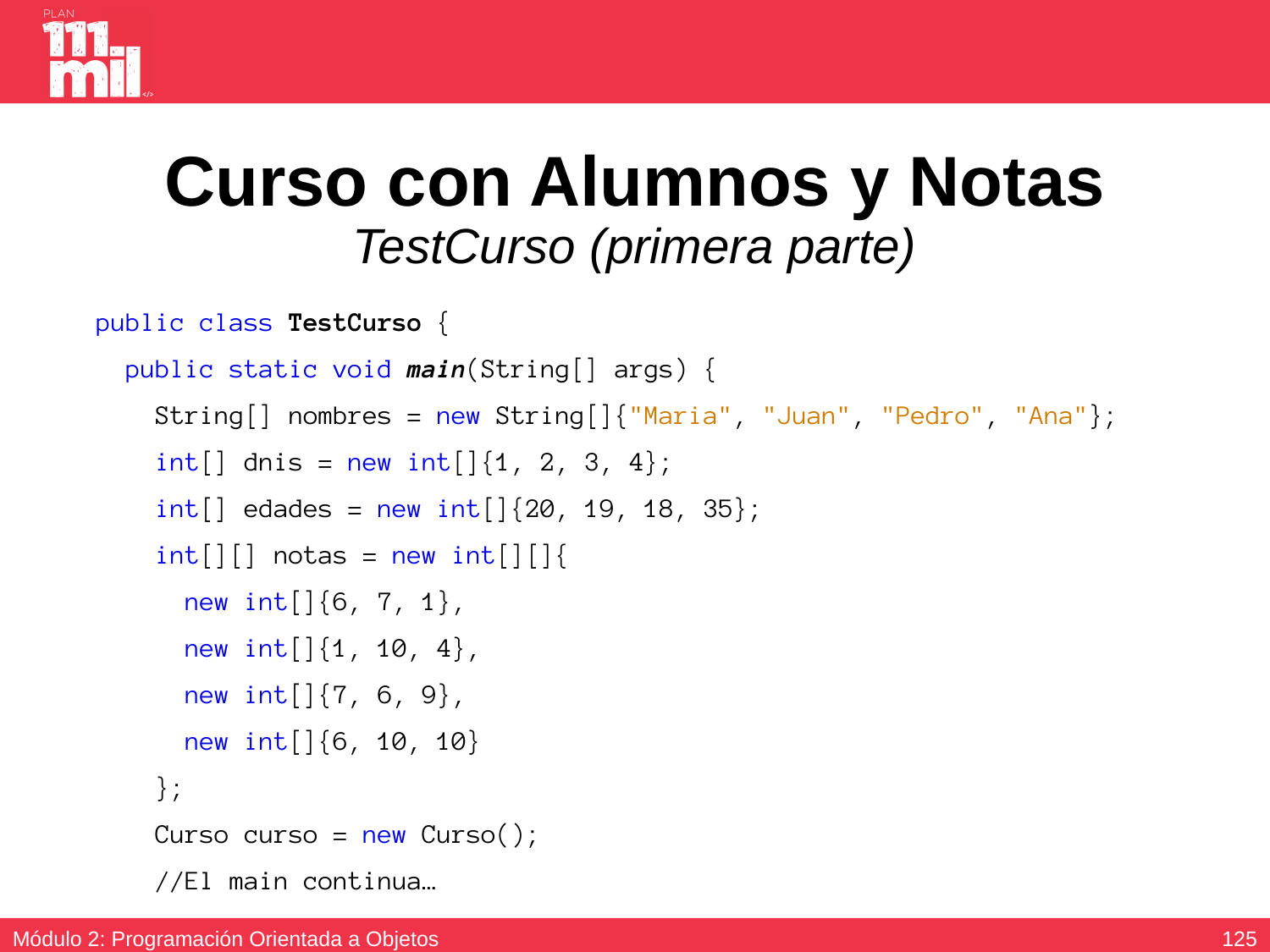

# Curso con Alumnos y Notas TestCurso (primera parte)
public class TestCurso {
  public static void main(String[] args) {
    String[] nombres = new String[]{"Maria", "Juan", "Pedro", "Ana"};
    int[] dnis = new int[]{1, 2, 3, 4};
    int[] edades = new int[]{20, 19, 18, 35};
    int[][] notas = new int[][]{
      new int[]{6, 7, 1},
      new int[]{1, 10, 4},
      new int[]{7, 6, 9},
      new int[]{6, 10, 10}
    };
    Curso curso = new Curso();
    //El main continua…
125
Módulo 2: Programación Orientada a Objetos